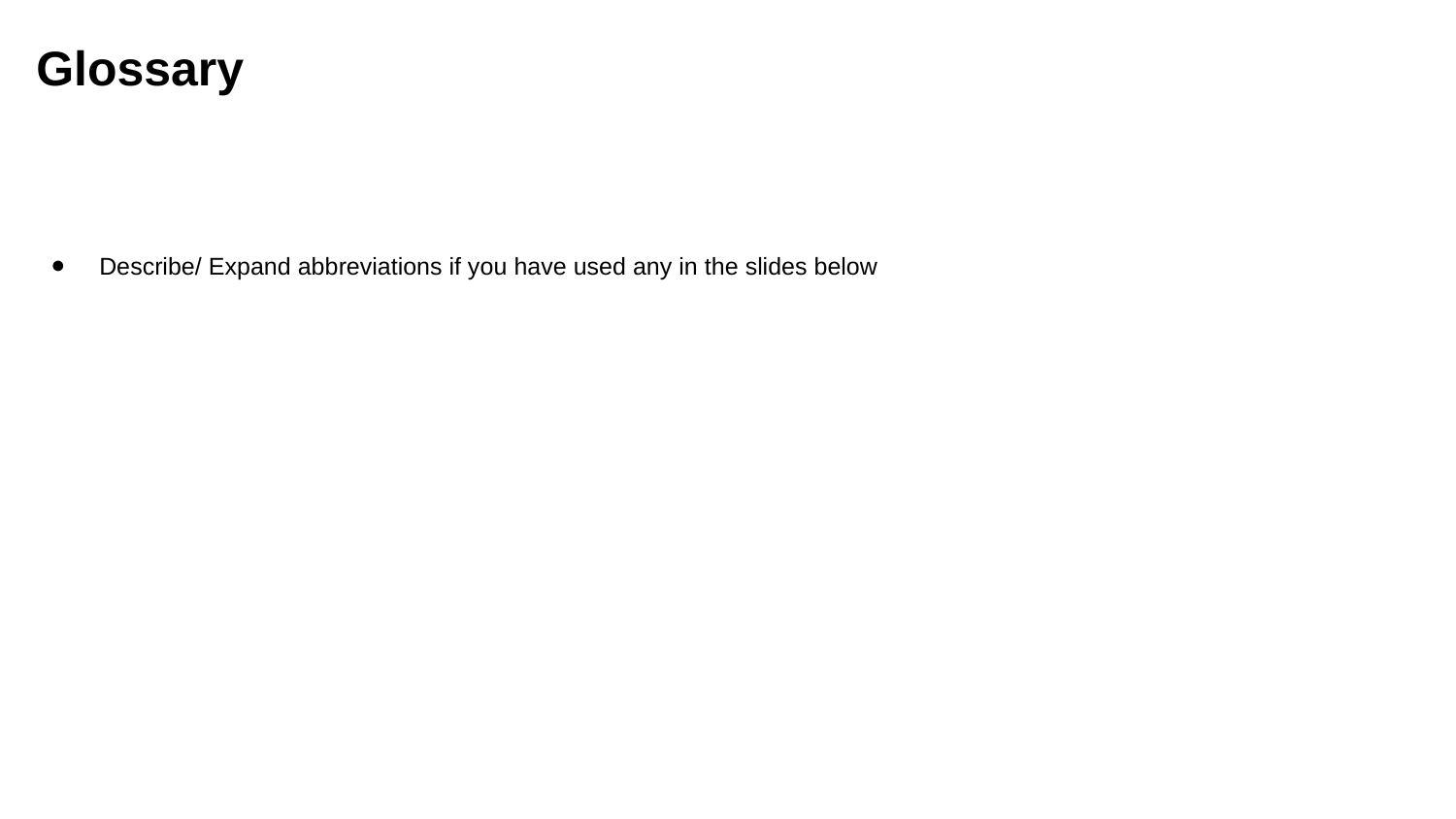

Glossary

Describe/ Expand abbreviations if you have used any in the slides below